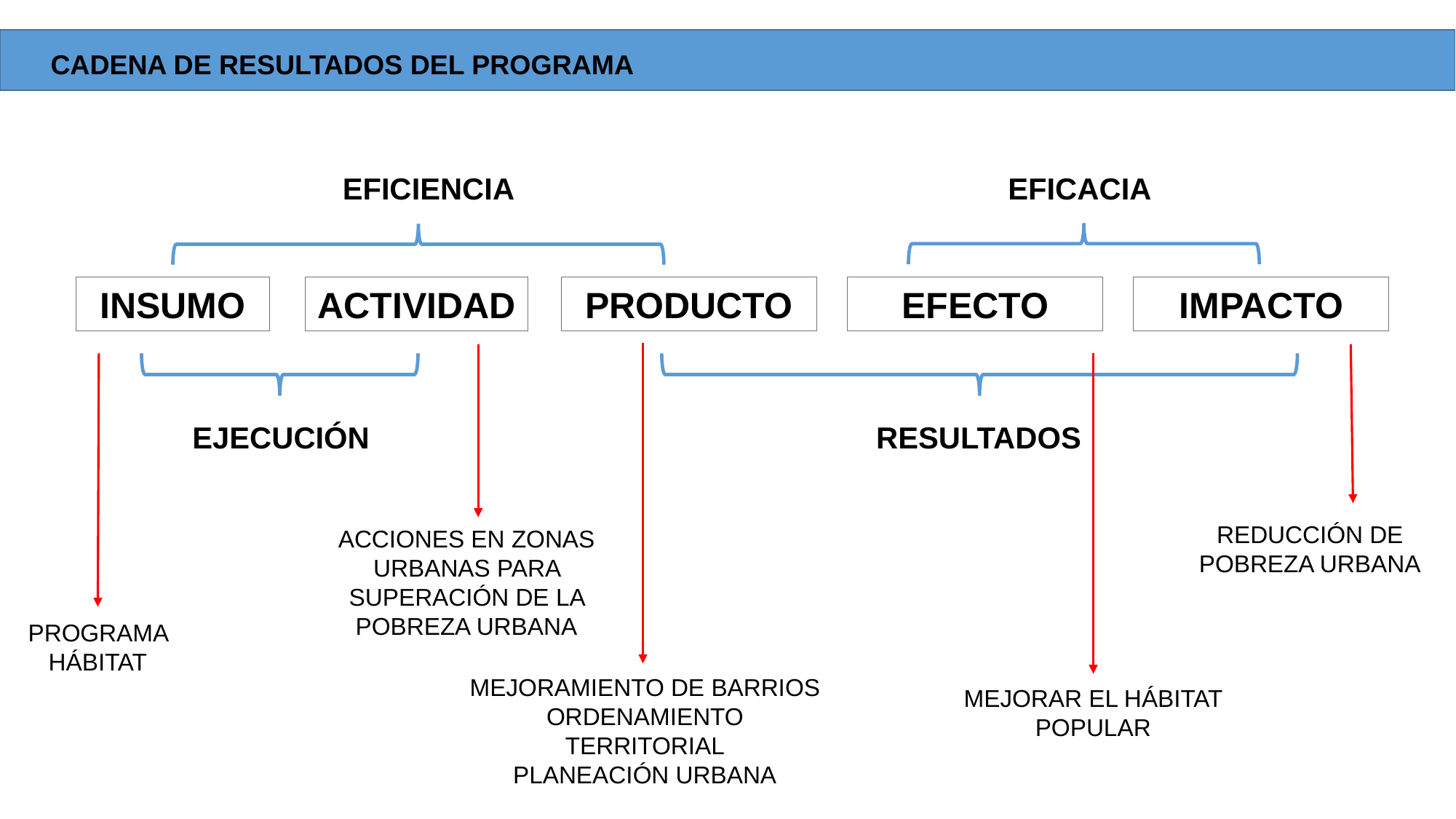

CADENA DE RESULTADOS DEL PROGRAMA

EFICIENCIA
EFICACIA

IMPACTO
INSUMO
ACTIVIDAD
PRODUCTO
EFECTO
EJECUCIÓN
RESULTADOS
REDUCCIÓN DE POBREZA URBANA
ACCIONES EN ZONAS URBANAS PARA SUPERACIÓN DE LA POBREZA URBANA
PROGRAMA HÁBITAT
MEJORAMIENTO DE BARRIOS
ORDENAMIENTO TERRITORIAL
PLANEACIÓN URBANA
MEJORAR EL HÁBITAT POPULAR